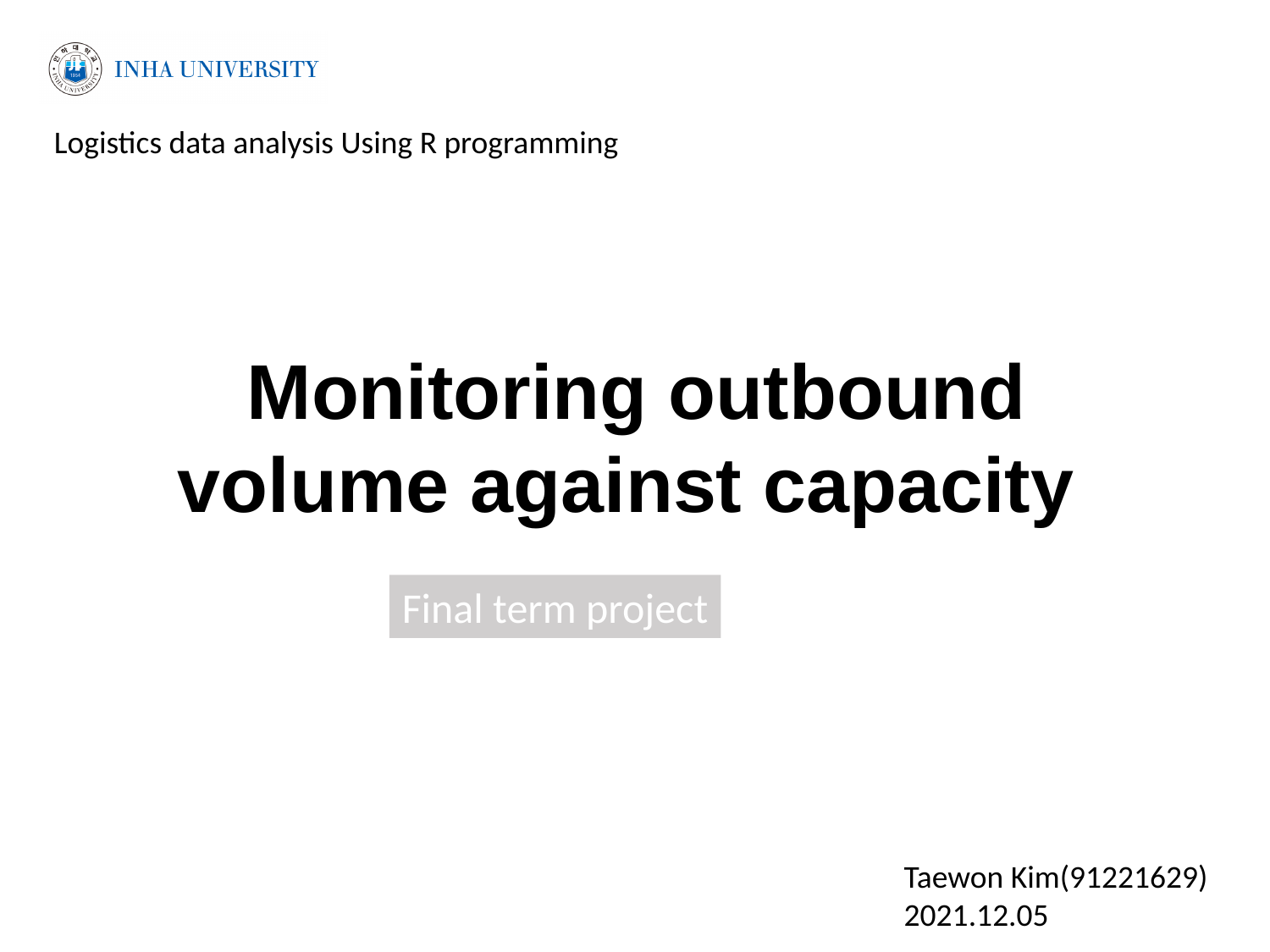

Logistics data analysis Using R programming
Monitoring outbound volume against capacity
Final term project
Taewon Kim(91221629)
2021.12.05